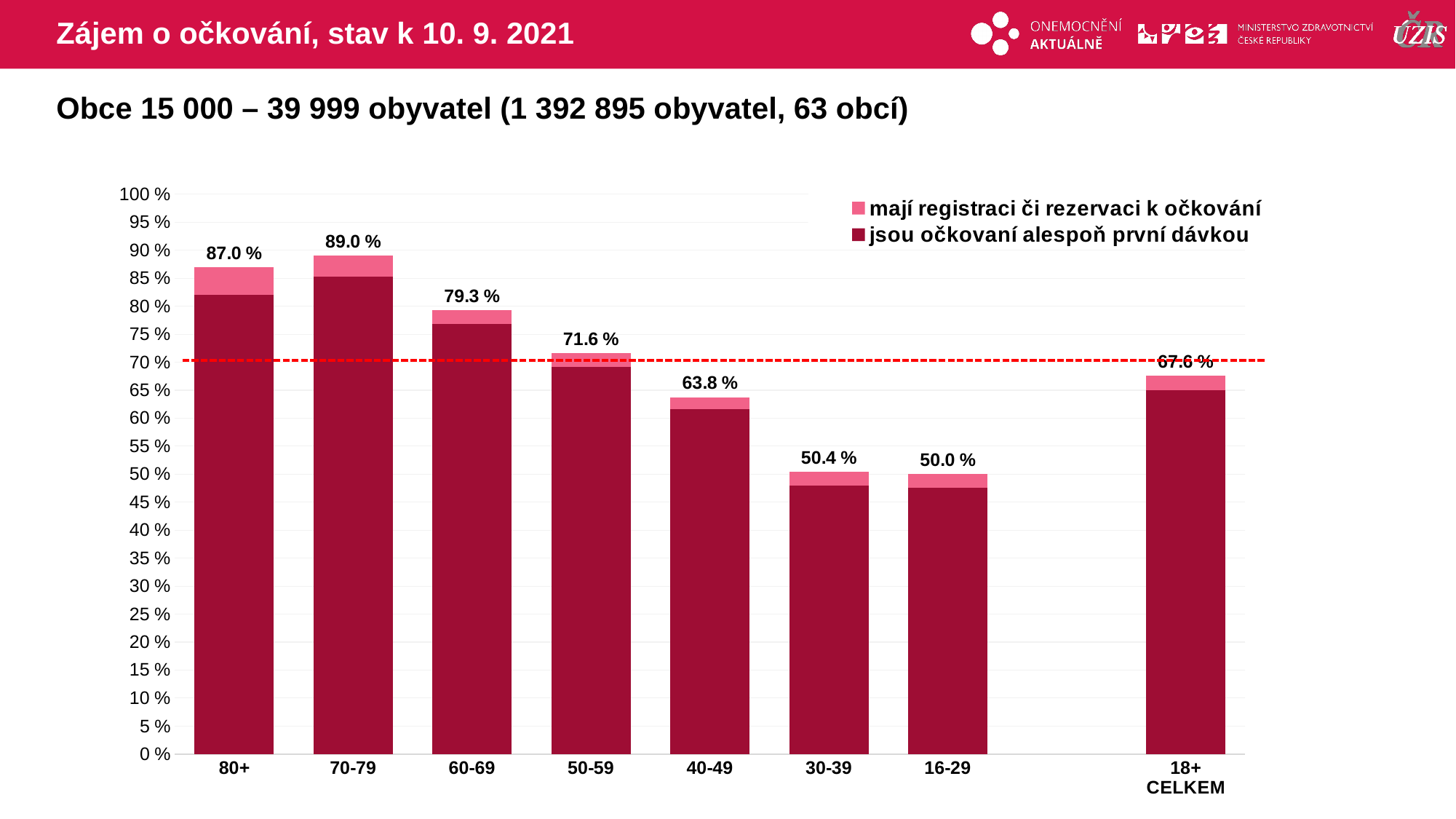

# Zájem o očkování, stav k 10. 9. 2021
Obce 15 000 – 39 999 obyvatel (1 392 895 obyvatel, 63 obcí)

### Chart

| Category | mají registraci či rezervaci k očkování | jsou očkovaní alespoň první dávkou |
|---|---|---|
| 80+ | 86.97035 | 82.0332512 |
| 70-79 | 89.00211 | 85.2655795 |
| 60-69 | 79.2865 | 76.7977252 |
| 50-59 | 71.56722 | 69.1234027 |
| 40-49 | 63.7547 | 61.6571542 |
| 30-39 | 50.40738 | 47.9148359 |
| 16-29 | 50.0457 | 47.5196311 |
|  | None | None |
| 18+ CELKEM | 67.63219 | 64.9387797 |